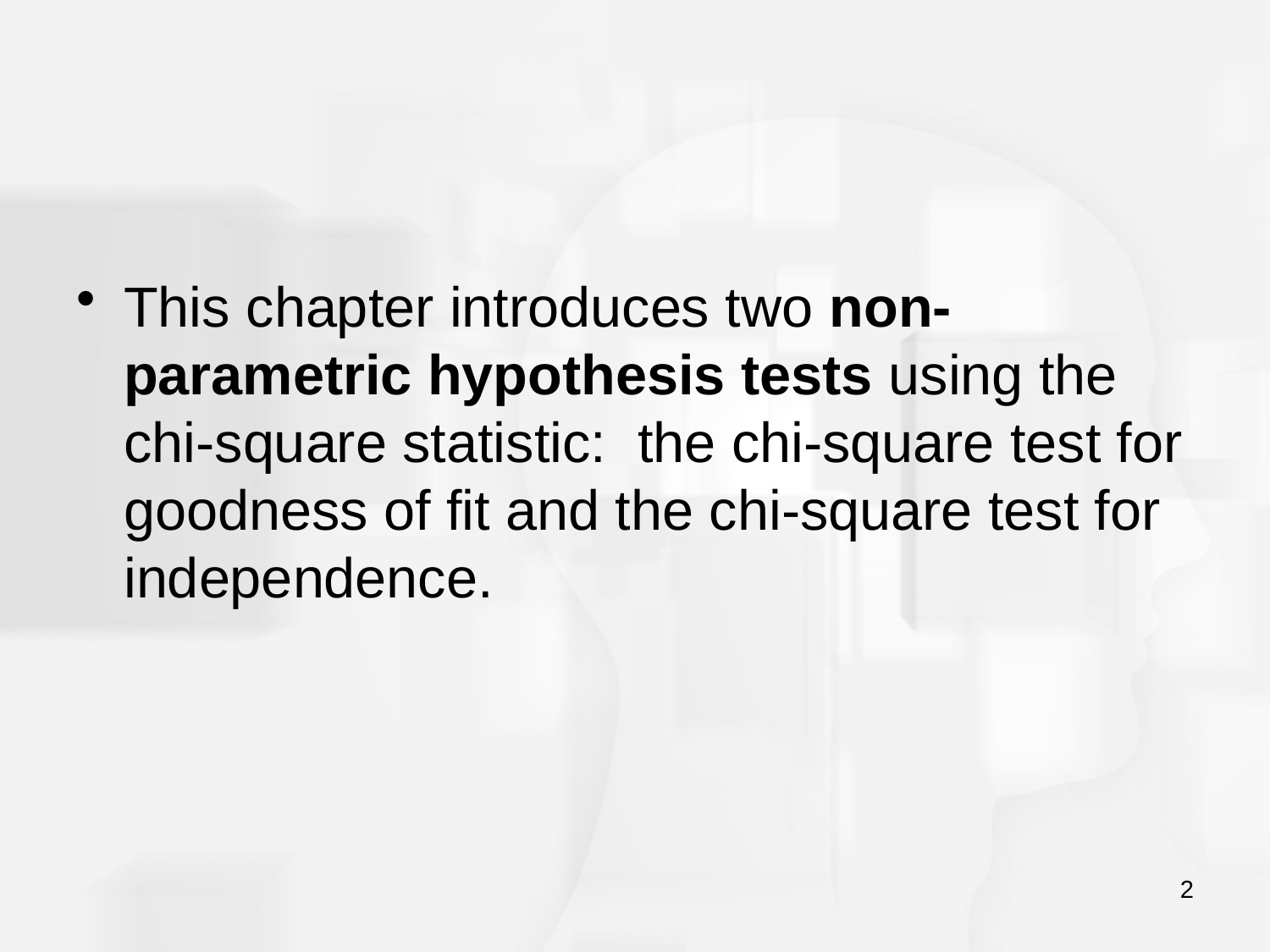

#
This chapter introduces two non-parametric hypothesis tests using the chi-square statistic:  the chi-square test for goodness of fit and the chi-square test for independence.
2